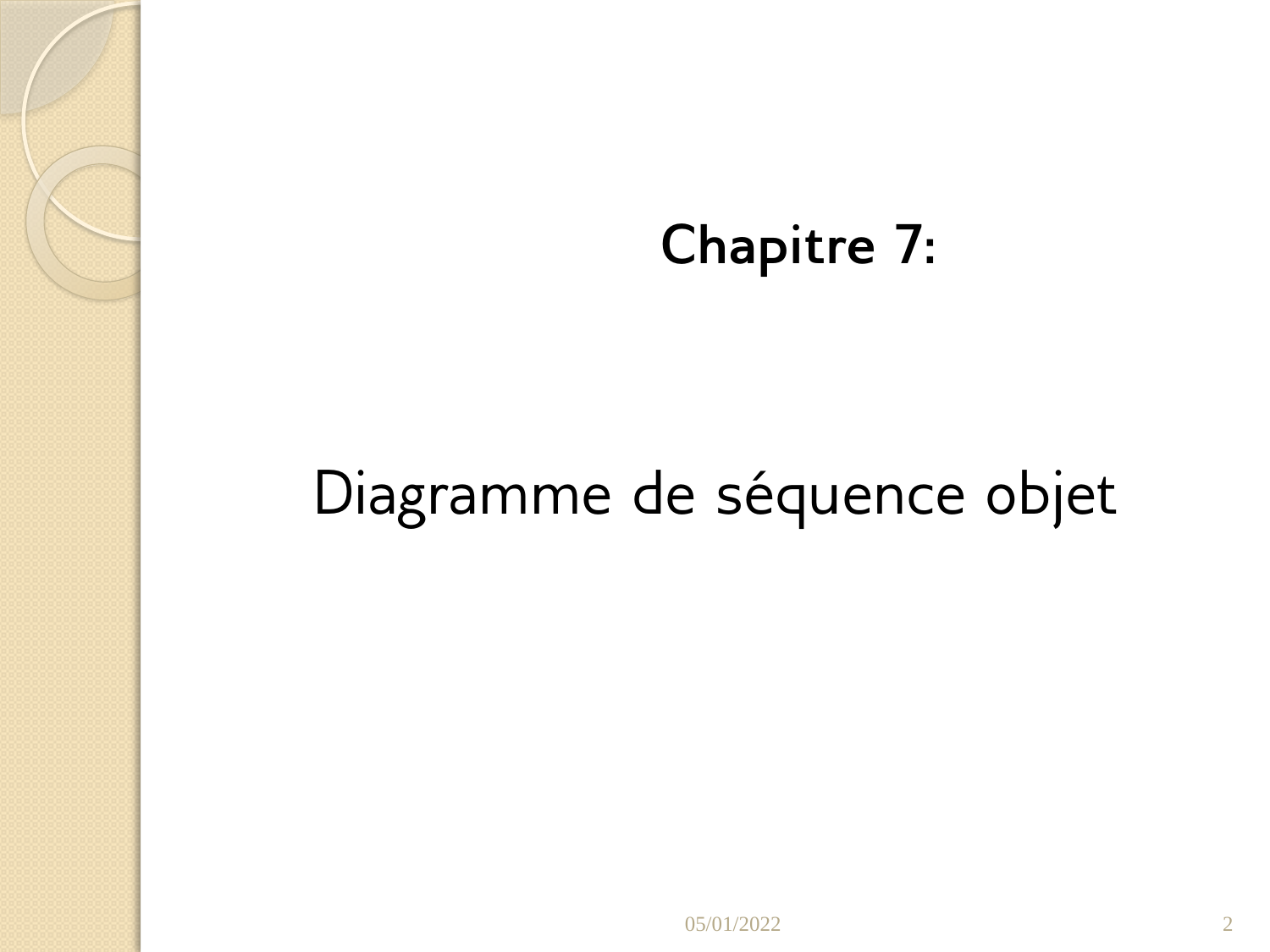

Chapitre 7:

Diagramme de séquence objet
05/01/2022
2